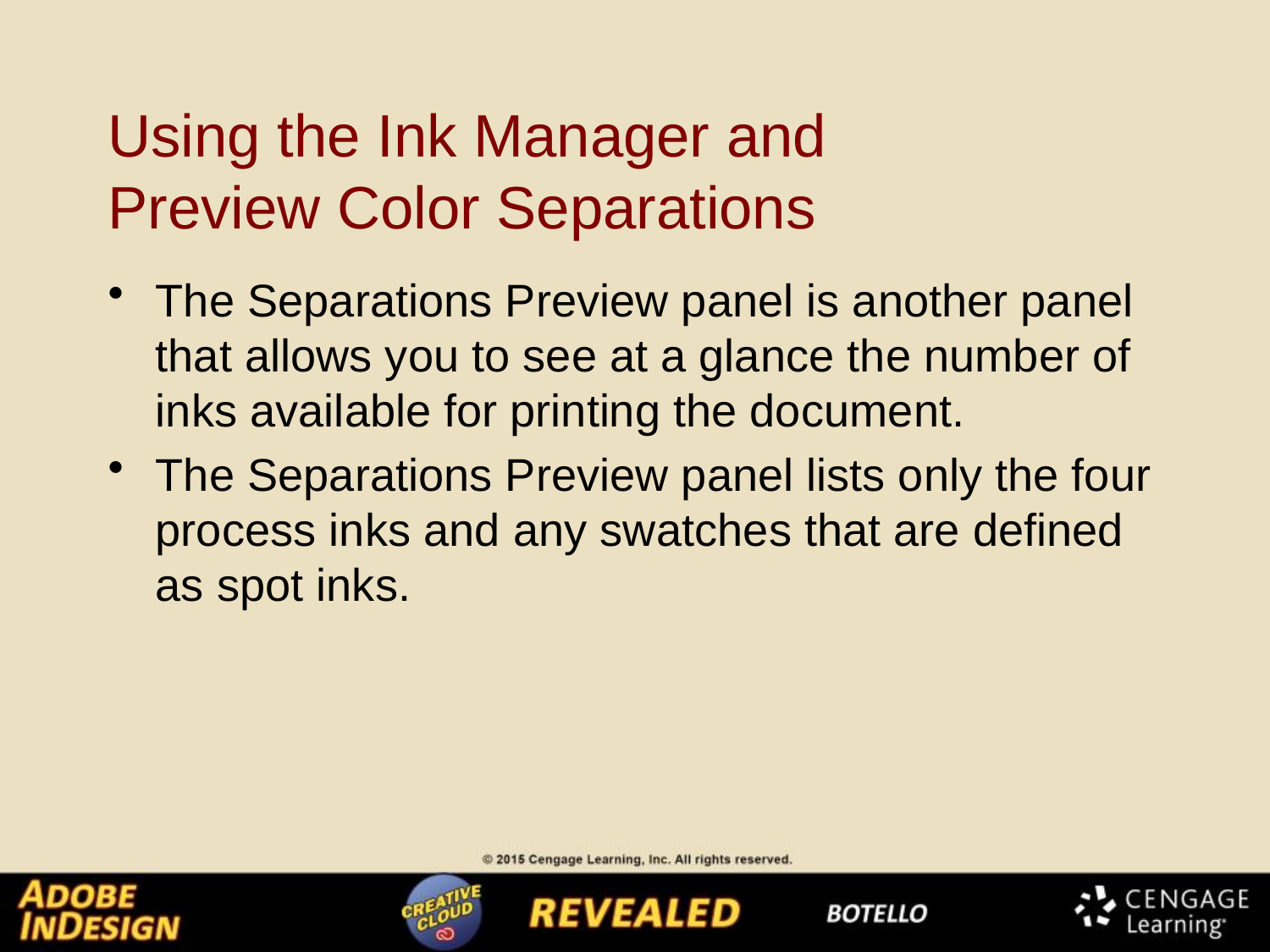

# Using the Ink Manager and Preview Color Separations
The Separations Preview panel is another panel that allows you to see at a glance the number of inks available for printing the document.
The Separations Preview panel lists only the four process inks and any swatches that are defined as spot inks.